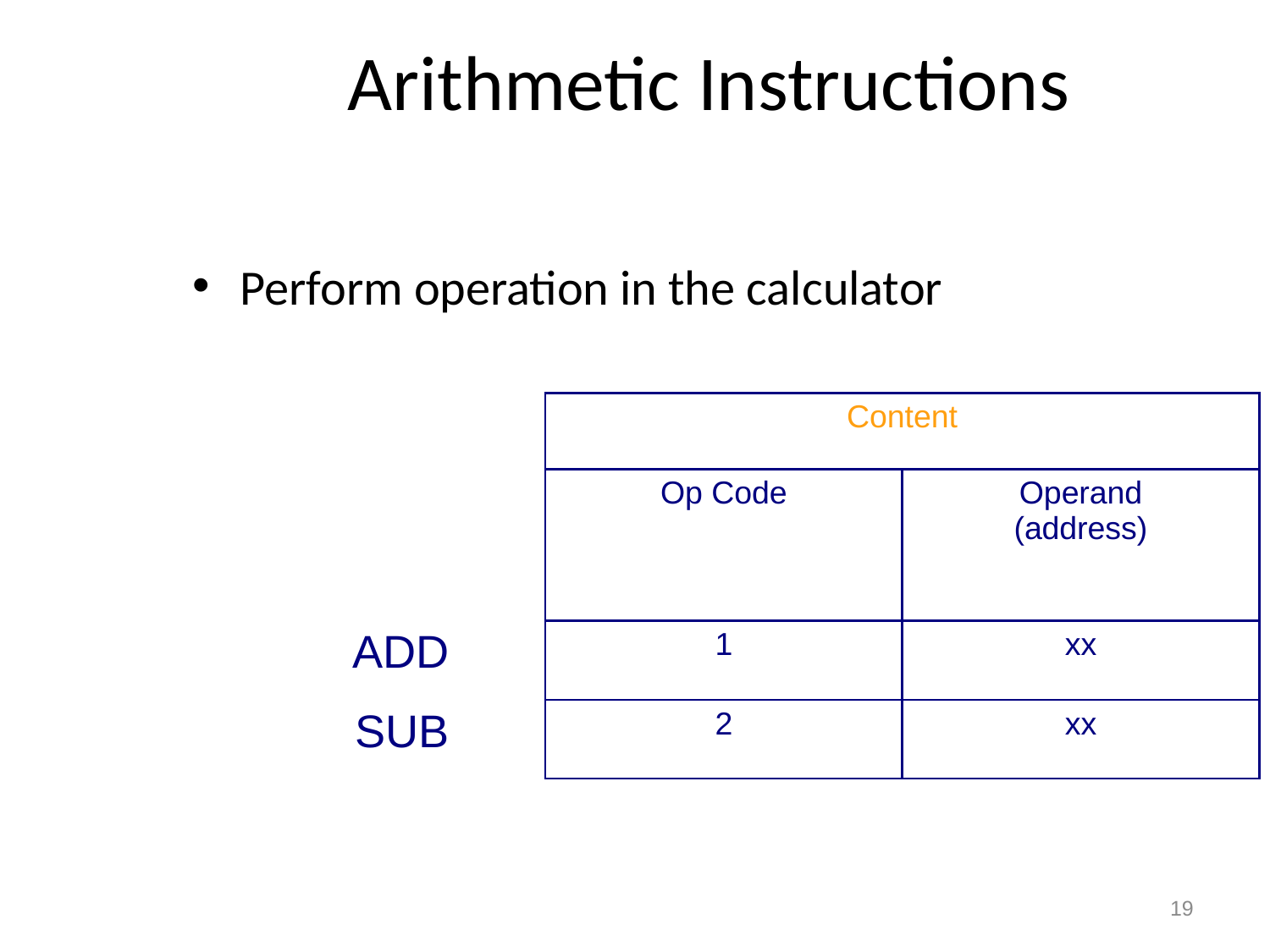

# Arithmetic Instructions

Perform operation in the calculator
|  |  | Content |  |
| --- | --- | --- | --- |
|  |  | Op Code | Operand (address) |
| ADD |  | 1 | xx |
| SUB |  | 2 | xx |
19